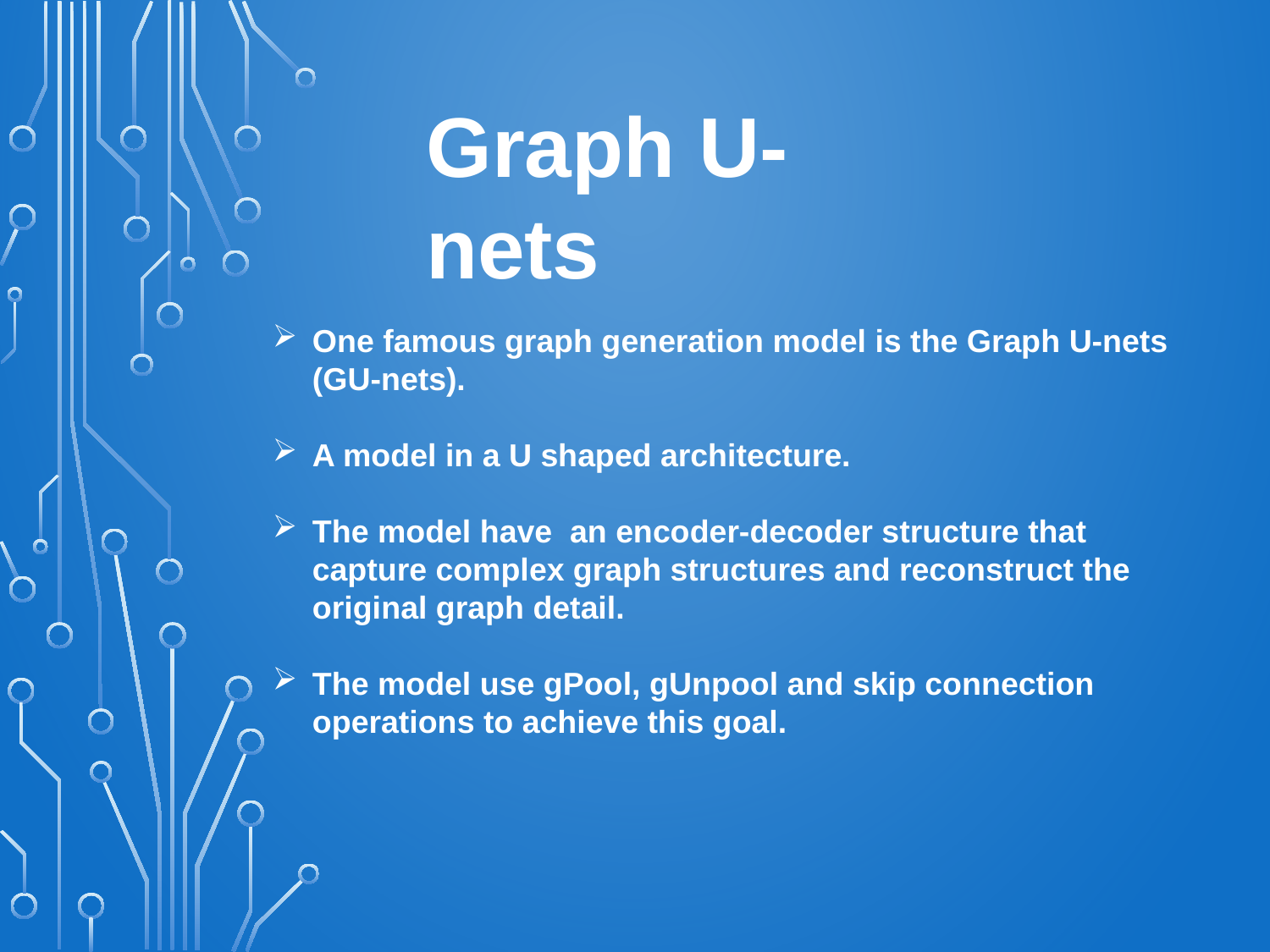

Graph U-nets
One famous graph generation model is the Graph U-nets (GU-nets).
A model in a U shaped architecture.
The model have  an encoder-decoder structure that capture complex graph structures and reconstruct the original graph detail.
The model use gPool, gUnpool and skip connection operations to achieve this goal.